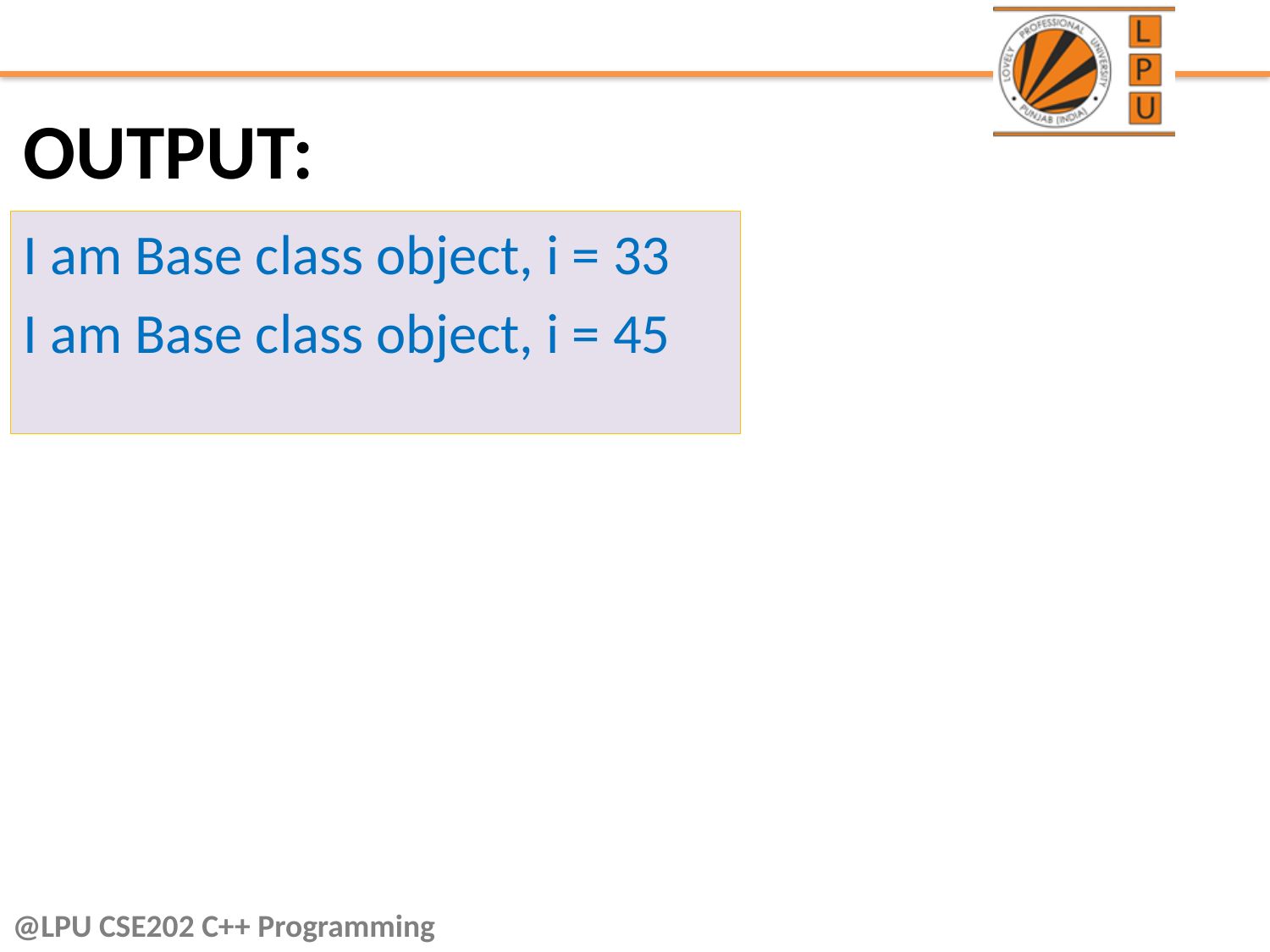

# Output:
I am Base class object, i = 33
I am Base class object, i = 45